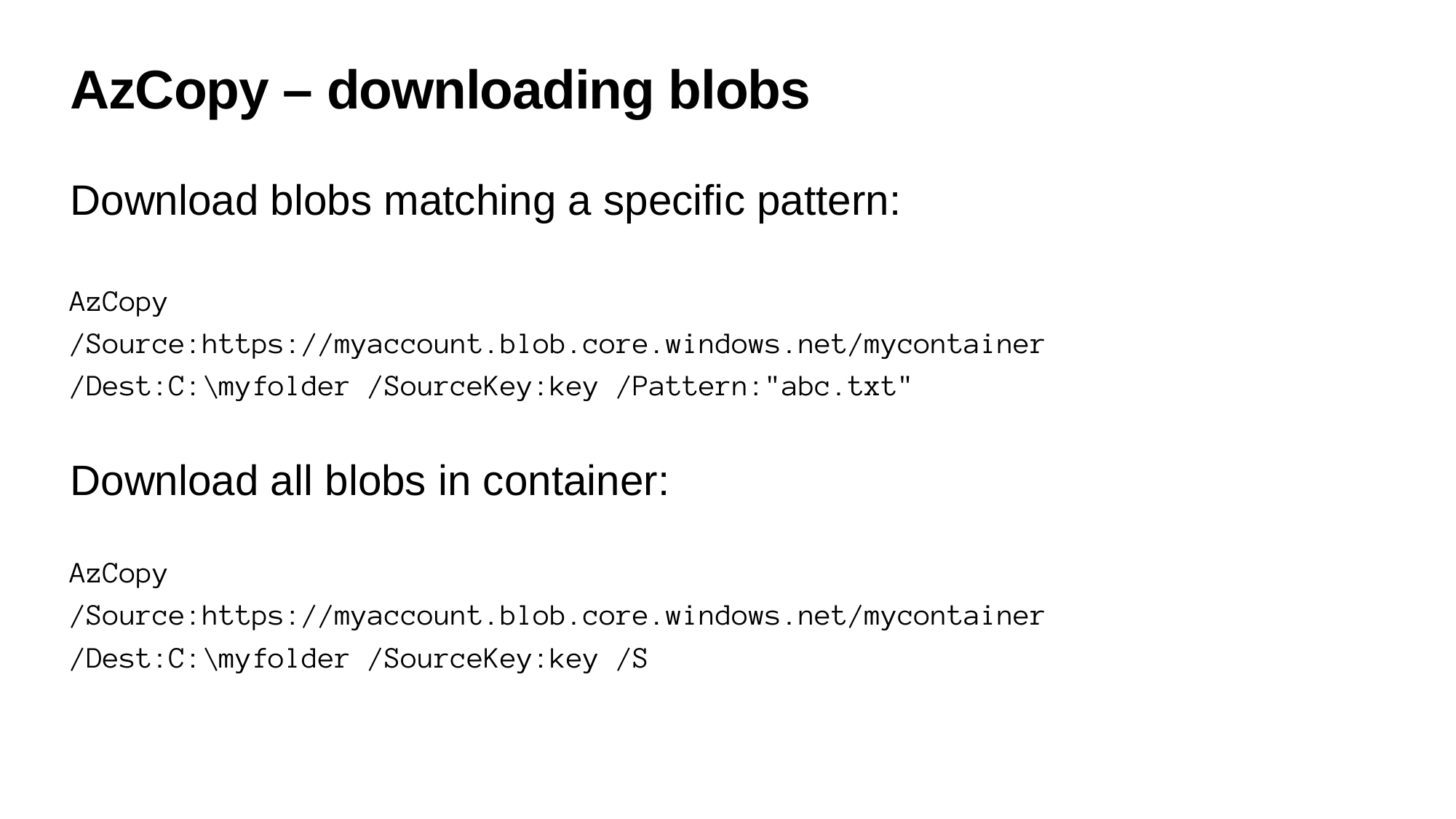

# AzCopy – downloading blobs
Download blobs matching a specific pattern:

AzCopy
/Source:https://myaccount.blob.core.windows.net/mycontainer
/Dest:C:\myfolder /SourceKey:key /Pattern:"abc.txt"

Download all blobs in container:

AzCopy
/Source:https://myaccount.blob.core.windows.net/mycontainer
/Dest:C:\myfolder /SourceKey:key /S